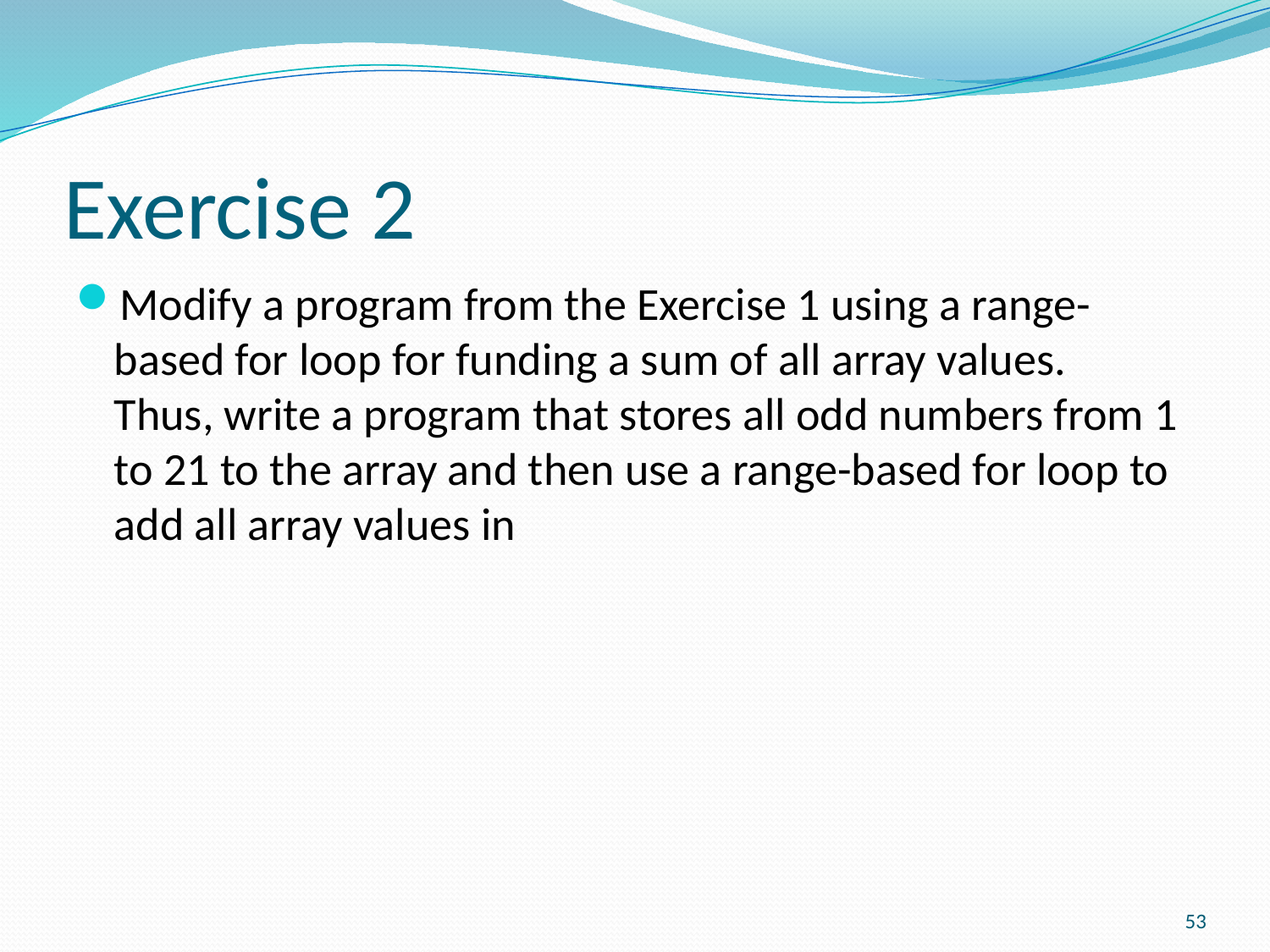

# Exercise 2
Modify a program from the Exercise 1 using a range-based for loop for funding a sum of all array values.
Thus, write a program that stores all odd numbers from 1 to 21 to the array and then use a range-based for loop to add all array values in
53